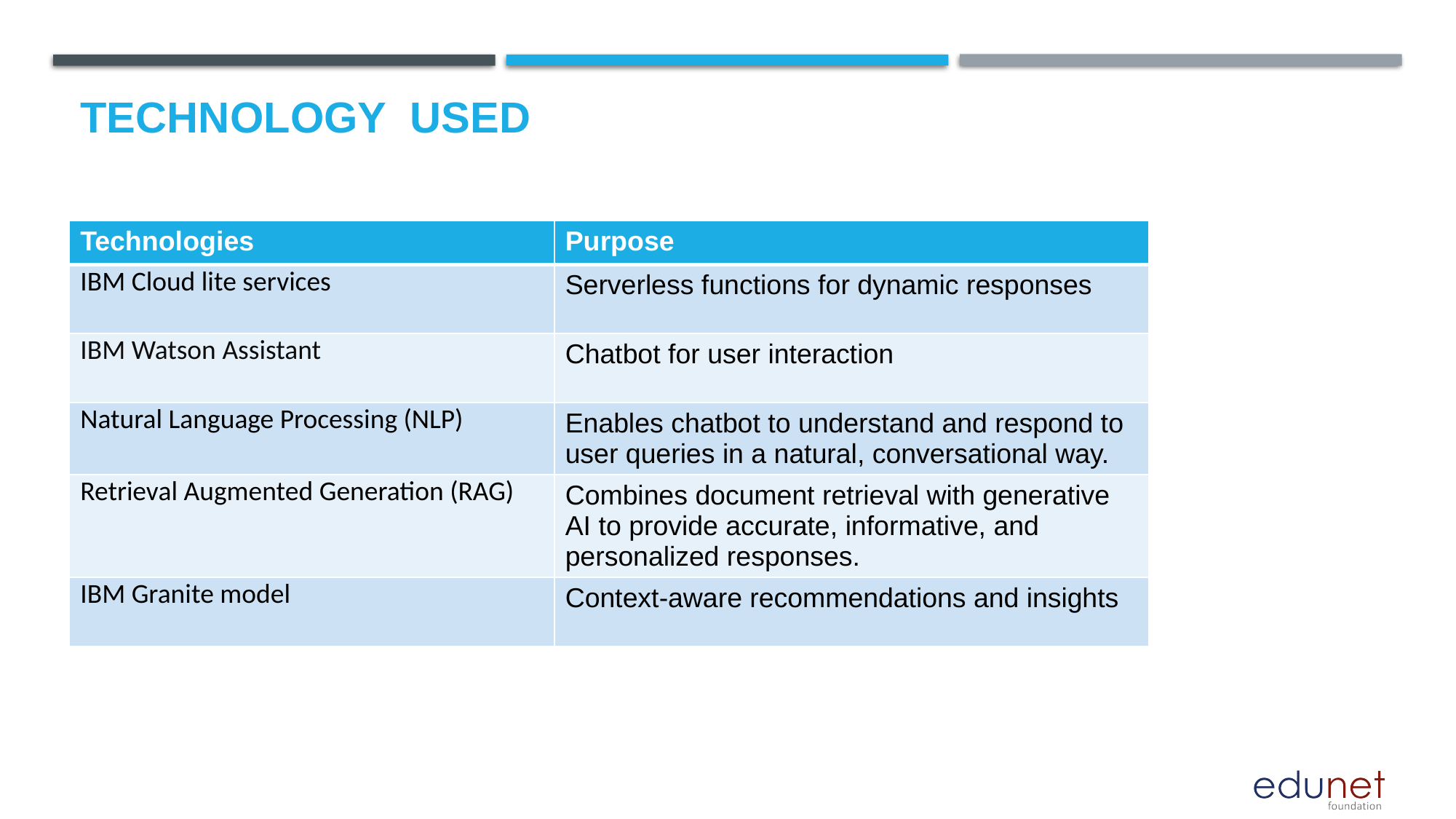

# Technology  used
| Technologies | Purpose |
| --- | --- |
| IBM Cloud lite services | Serverless functions for dynamic responses |
| IBM Watson Assistant | Chatbot for user interaction |
| Natural Language Processing (NLP) | Enables chatbot to understand and respond to user queries in a natural, conversational way. |
| Retrieval Augmented Generation (RAG) | Combines document retrieval with generative AI to provide accurate, informative, and personalized responses. |
| IBM Granite model | Context-aware recommendations and insights |